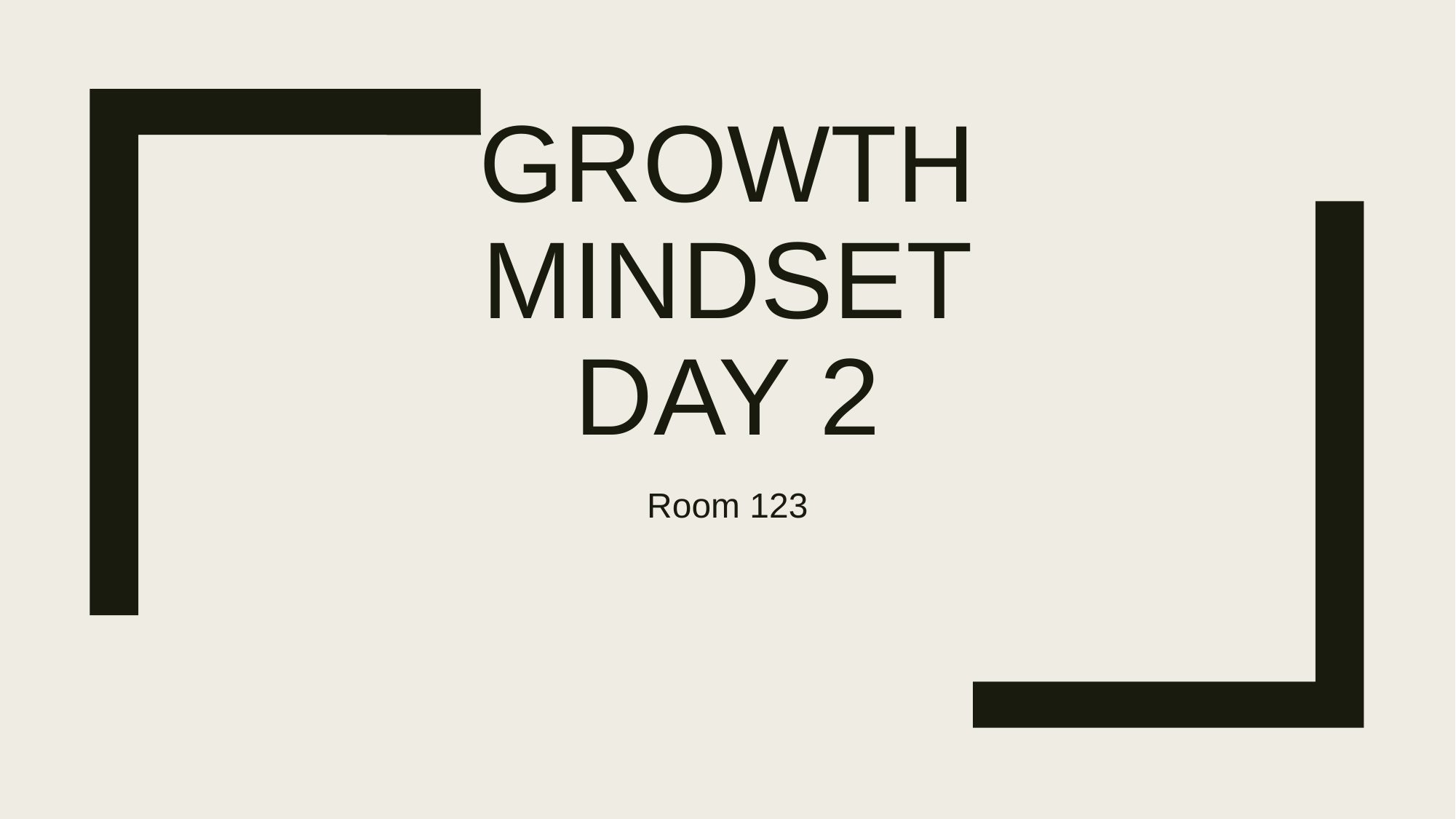

# Growth Mindset day 2
Room 123